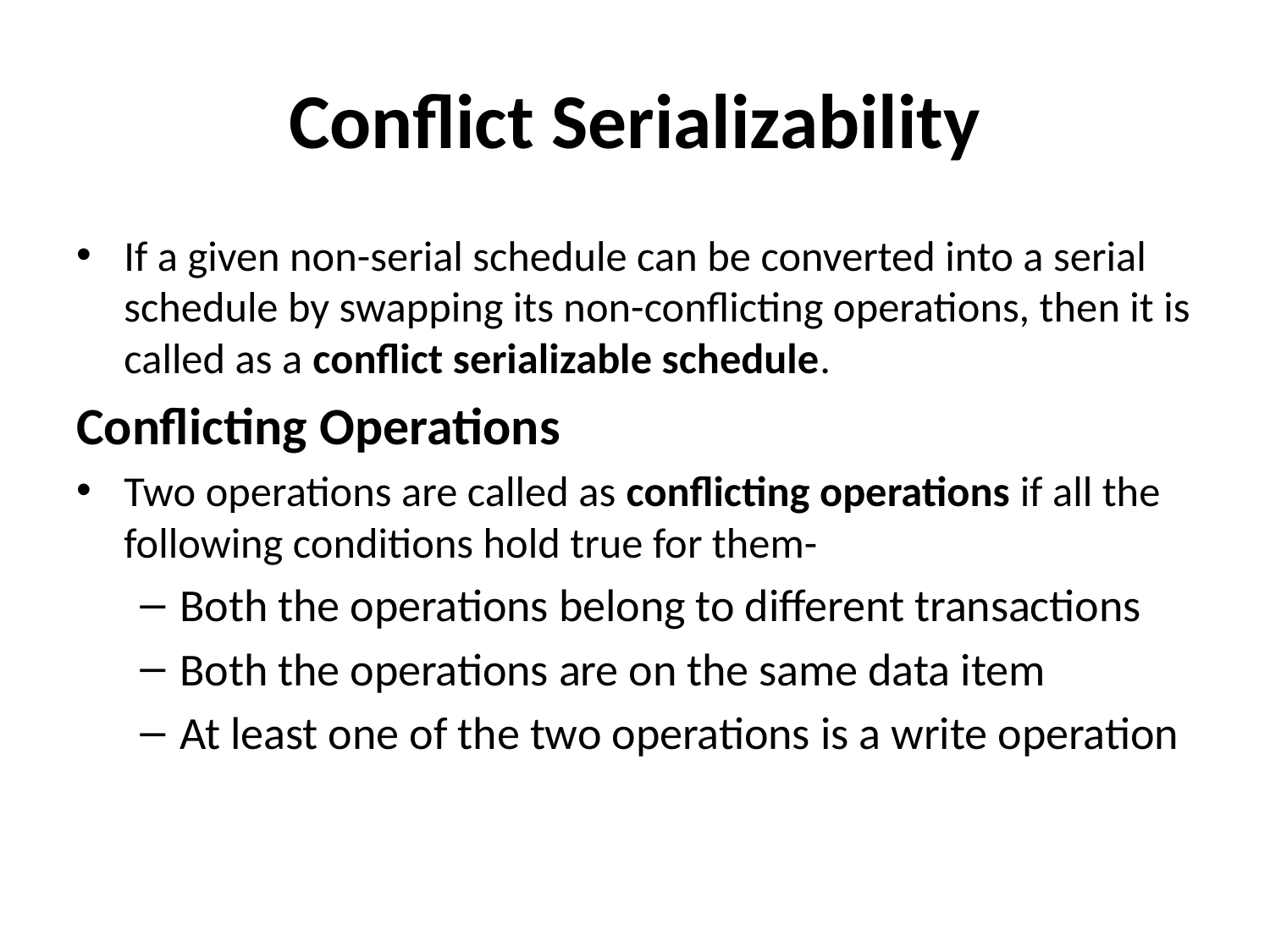

# Conflict Serializability
If a given non-serial schedule can be converted into a serial schedule by swapping its non-conflicting operations, then it is called as a conflict serializable schedule.
Conflicting Operations
Two operations are called as conflicting operations if all the following conditions hold true for them-
Both the operations belong to different transactions
Both the operations are on the same data item
At least one of the two operations is a write operation